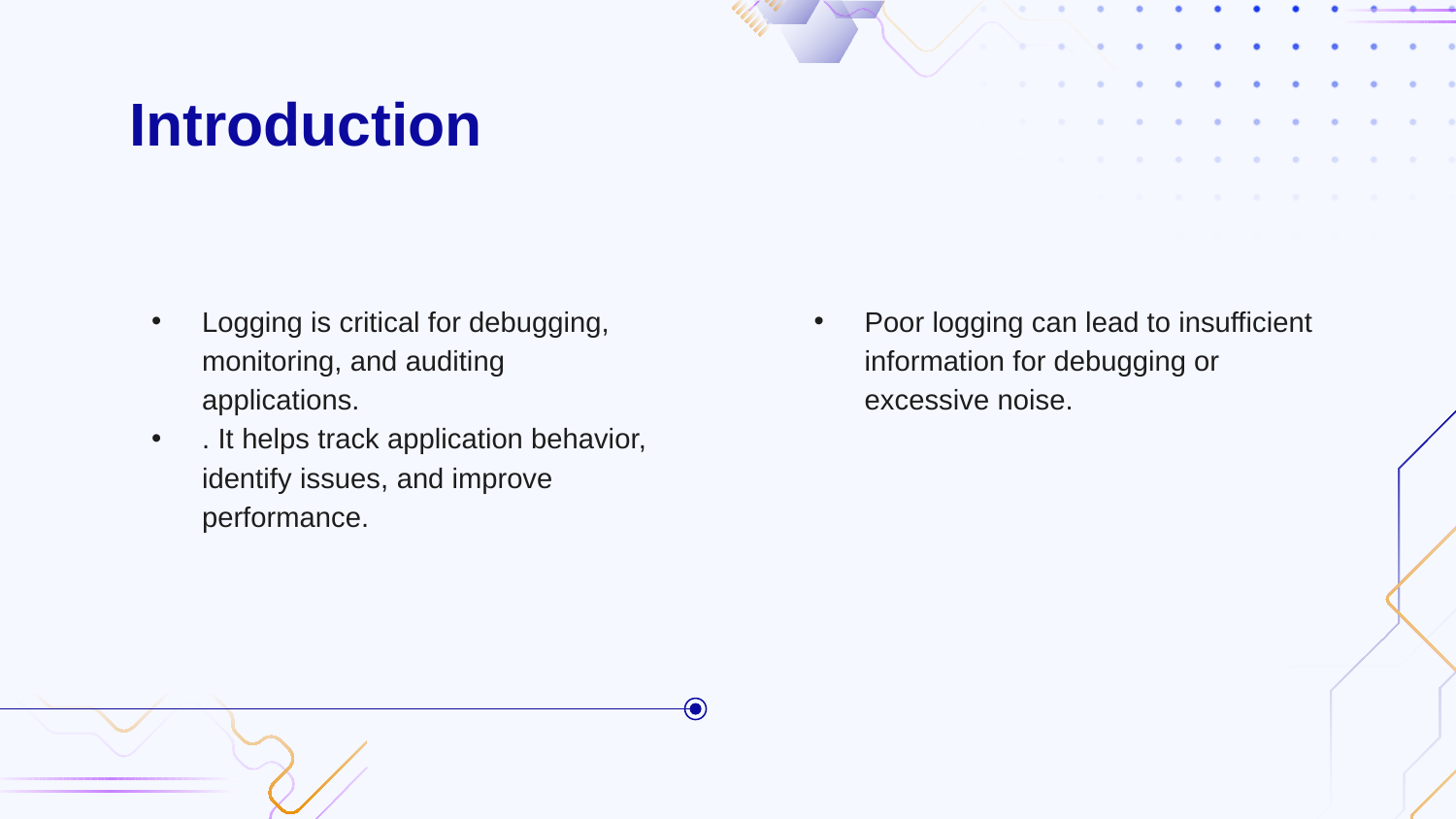

# Introduction
Logging is critical for debugging, monitoring, and auditing applications.
. It helps track application behavior, identify issues, and improve performance.

Poor logging can lead to insufficient information for debugging or excessive noise.